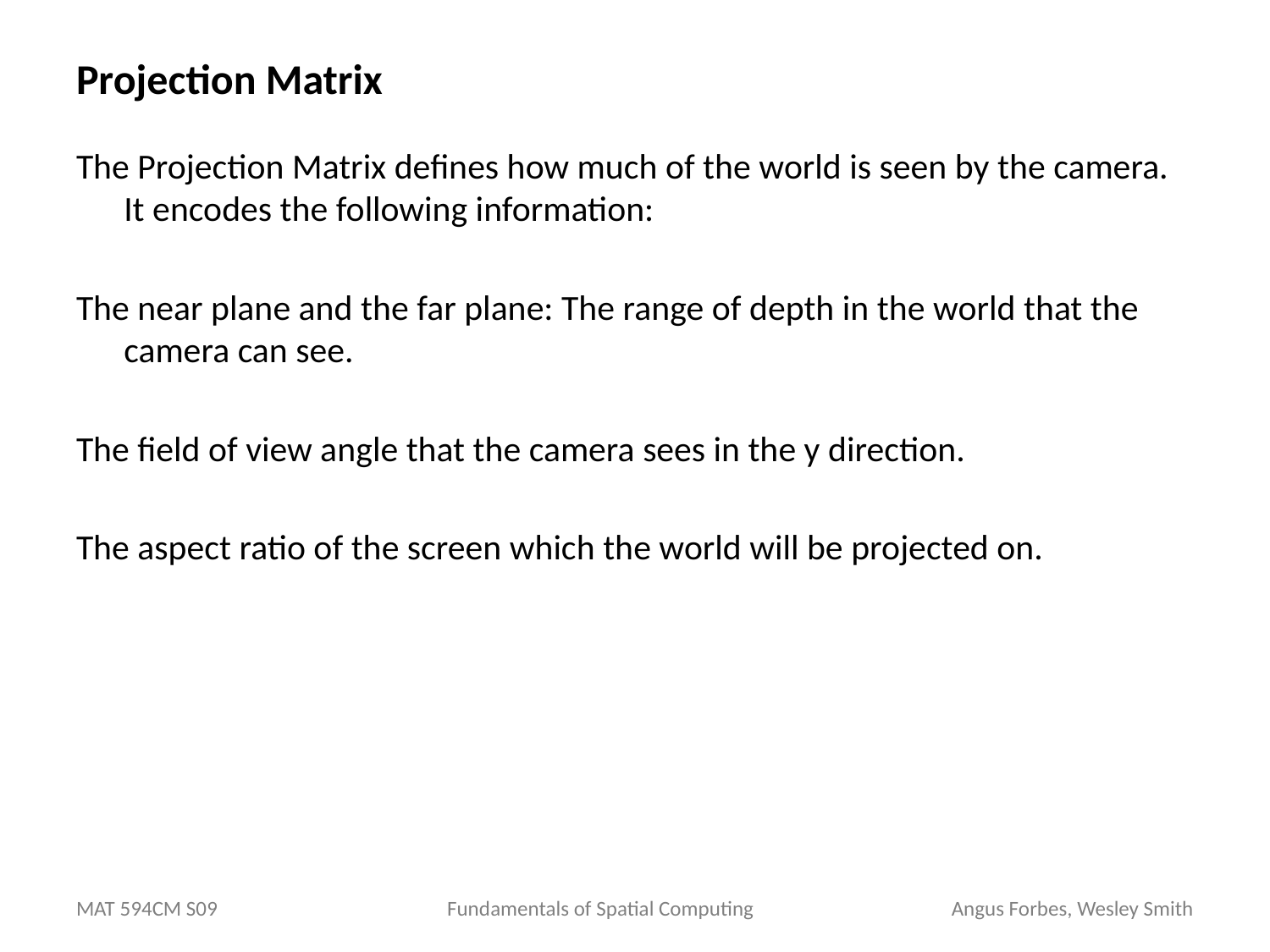

# Projection Matrix
The Projection Matrix defines how much of the world is seen by the camera. It encodes the following information:

The near plane and the far plane: The range of depth in the world that the camera can see.

The field of view angle that the camera sees in the y direction.

The aspect ratio of the screen which the world will be projected on.